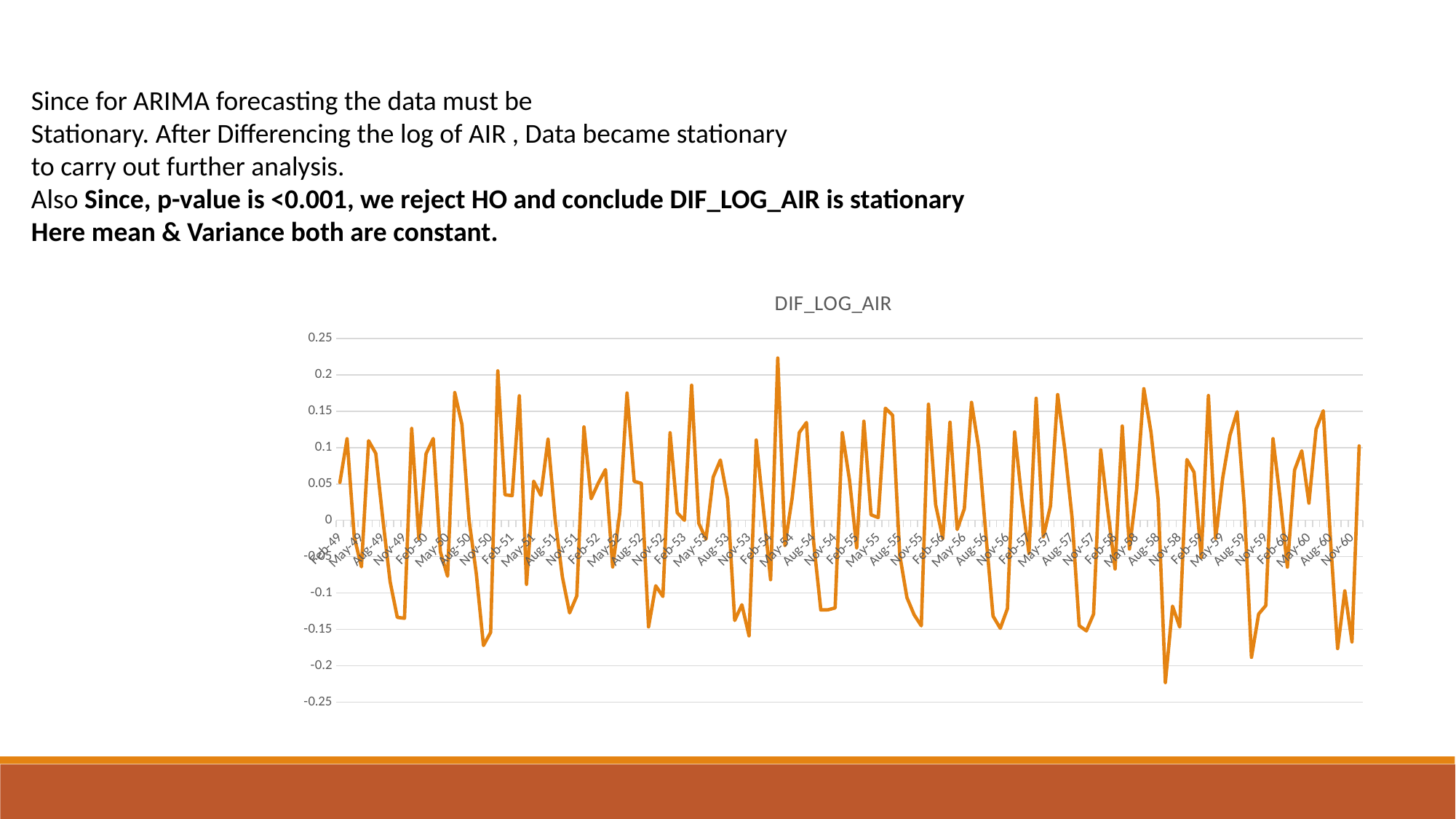

Since for ARIMA forecasting the data must be
Stationary. After Differencing the log of AIR , Data became stationary
to carry out further analysis.
Also Since, p-value is <0.001, we reject HO and conclude DIF_LOG_AIR is stationary
Here mean & Variance both are constant.

### Chart:

| Category | DIF_LOG_AIR |
|---|---|
| 17930 | 0.05219 |
| 17958 | 0.11212 |
| 17989 | -0.02299 |
| 18019 | -0.06402 |
| 18050 | 0.10948 |
| 18080 | 0.09194 |
| 18111 | 0.0 |
| 18142 | -0.08456 |
| 18172 | -0.13353 |
| 18203 | -0.13473 |
| 18233 | 0.12629 |
| 18264 | -0.02575 |
| 18295 | 0.09135 |
| 18323 | 0.11248 |
| 18354 | -0.04349 |
| 18384 | -0.07696 |
| 18415 | 0.17563 |
| 18445 | 0.13185 |
| 18476 | 0.0 |
| 18507 | -0.0732 |
| 18537 | -0.17225 |
| 18568 | -0.15415 |
| 18598 | 0.20544 |
| 18629 | 0.03509 |
| 18660 | 0.0339 |
| 18688 | 0.17115 |
| 18719 | -0.08803 |
| 18749 | 0.05374 |
| 18780 | 0.03429 |
| 18810 | 0.11152 |
| 18841 | 0.0 |
| 18872 | -0.07837 |
| 18902 | -0.12734 |
| 18933 | -0.10399 |
| 18963 | 0.12838 |
| 18994 | 0.02968 |
| 19025 | 0.05129 |
| 19054 | 0.06973 |
| 19085 | -0.06419 |
| 19115 | 0.01099 |
| 19146 | 0.17501 |
| 19176 | 0.05358 |
| 19207 | 0.05086 |
| 19238 | -0.1466 |
| 19268 | -0.09006 |
| 19299 | -0.10478 |
| 19329 | 0.12036 |
| 19360 | 0.01026 |
| 19391 | 0.0 |
| 19419 | 0.18572 |
| 19450 | -0.00425 |
| 19480 | -0.02586 |
| 19511 | 0.05934 |
| 19541 | 0.08289 |
| 19572 | 0.02985 |
| 19603 | -0.13774 |
| 19633 | -0.1162 |
| 19664 | -0.1589 |
| 19694 | 0.11035 |
| 19725 | 0.01482 |
| 19756 | -0.08168 |
| 19784 | 0.22314 |
| 19815 | -0.03464 |
| 19845 | 0.03037 |
| 19876 | 0.12063 |
| 19906 | 0.13448 |
| 19937 | -0.03025 |
| 19968 | -0.12334 |
| 19998 | -0.12311 |
| 20029 | -0.12052 |
| 20059 | 0.12052 |
| 20090 | 0.05522 |
| 20121 | -0.0379 |
| 20149 | 0.13621 |
| 20180 | 0.00746 |
| 20210 | 0.00371 |
| 20241 | 0.15415 |
| 20271 | 0.14458 |
| 20302 | -0.04783 |
| 20333 | -0.10632 |
| 20363 | -0.12988 |
| 20394 | -0.14507 |
| 20424 | 0.15956 |
| 20455 | 0.02135 |
| 20486 | -0.02496 |
| 20515 | 0.13488 |
| 20546 | -0.0127 |
| 20576 | 0.01585 |
| 20607 | 0.1622 |
| 20637 | 0.09919 |
| 20668 | -0.01956 |
| 20699 | -0.13177 |
| 20729 | -0.14853 |
| 20760 | -0.12147 |
| 20790 | 0.12147 |
| 20821 | 0.02899 |
| 20852 | -0.04546 |
| 20880 | 0.16782 |
| 20911 | -0.02273 |
| 20941 | 0.01992 |
| 20972 | 0.17289 |
| 21002 | 0.09703 |
| 21033 | 0.00429 |
| 21064 | -0.14491 |
| 21094 | -0.15209 |
| 21125 | -0.12901 |
| 21155 | 0.0968 |
| 21186 | 0.01183 |
| 21217 | -0.06689 |
| 21245 | 0.12959 |
| 21276 | -0.03944 |
| 21306 | 0.0422 |
| 21337 | 0.18094 |
| 21367 | 0.1211 |
| 21398 | 0.02811 |
| 21429 | -0.22314 |
| 21459 | -0.11809 |
| 21490 | -0.14675 |
| 21520 | 0.08351 |
| 21551 | 0.06602 |
| 21582 | -0.05129 |
| 21610 | 0.17154 |
| 21641 | -0.02494 |
| 21671 | 0.05884 |
| 21702 | 0.11672 |
| 21732 | 0.1493 |
| 21763 | 0.01987 |
| 21794 | -0.18842 |
| 21824 | -0.12891 |
| 21855 | -0.11717 |
| 21885 | 0.11224 |
| 21916 | 0.0292 |
| 21947 | -0.06438 |
| 21976 | 0.06916 |
| 22007 | 0.09553 |
| 22037 | 0.02358 |
| 22068 | 0.12529 |
| 22098 | 0.15067 |
| 22129 | -0.02606 |
| 22160 | -0.1764 |
| 22190 | -0.09708 |
| 22221 | -0.16725 |
| 22251 | 0.10228 |